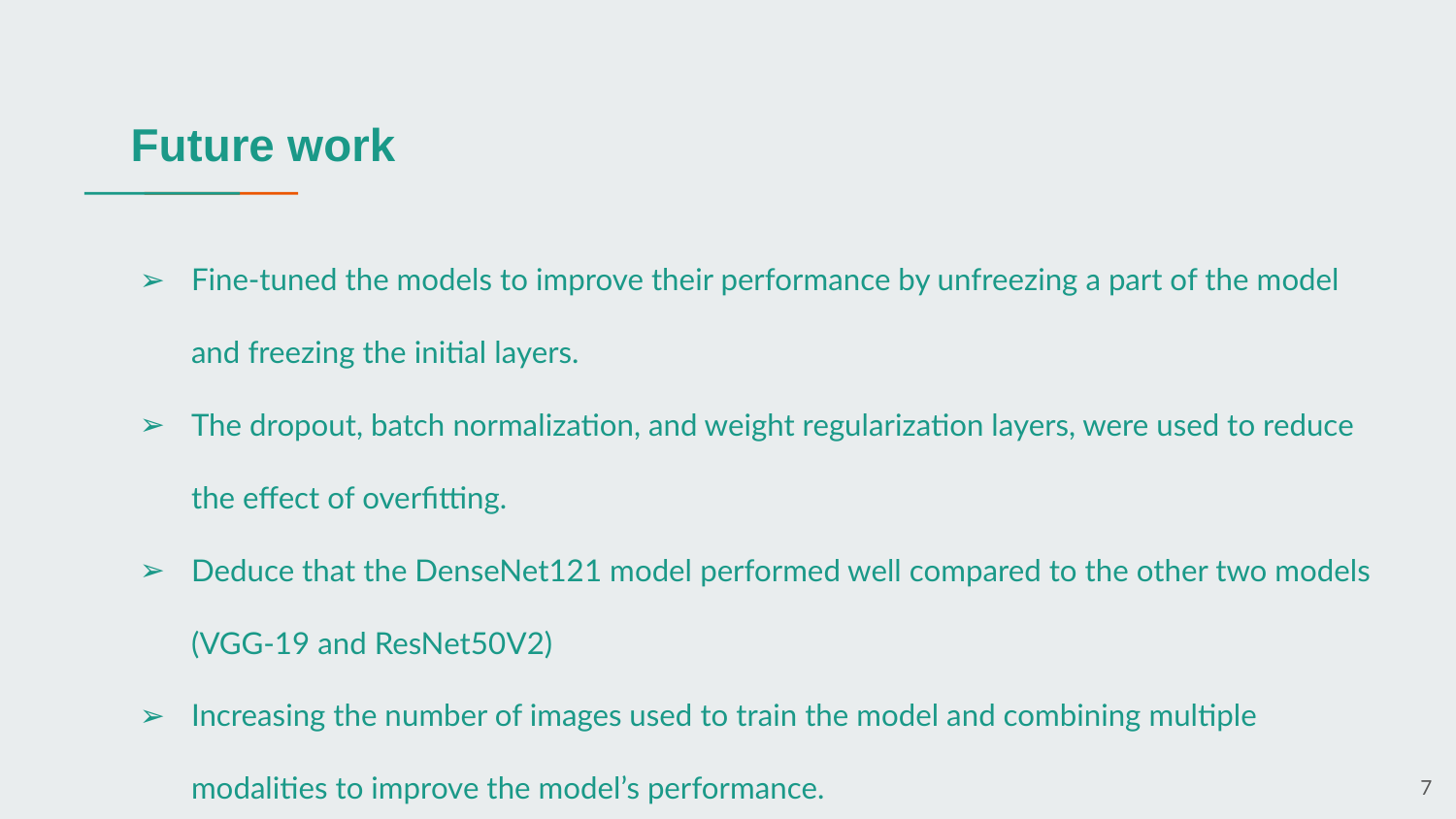

# Future work
Fine-tuned the models to improve their performance by unfreezing a part of the model and freezing the initial layers.
The dropout, batch normalization, and weight regularization layers, were used to reduce the effect of overfitting.
Deduce that the DenseNet121 model performed well compared to the other two models (VGG-19 and ResNet50V2)
Increasing the number of images used to train the model and combining multiple modalities to improve the model’s performance.
7